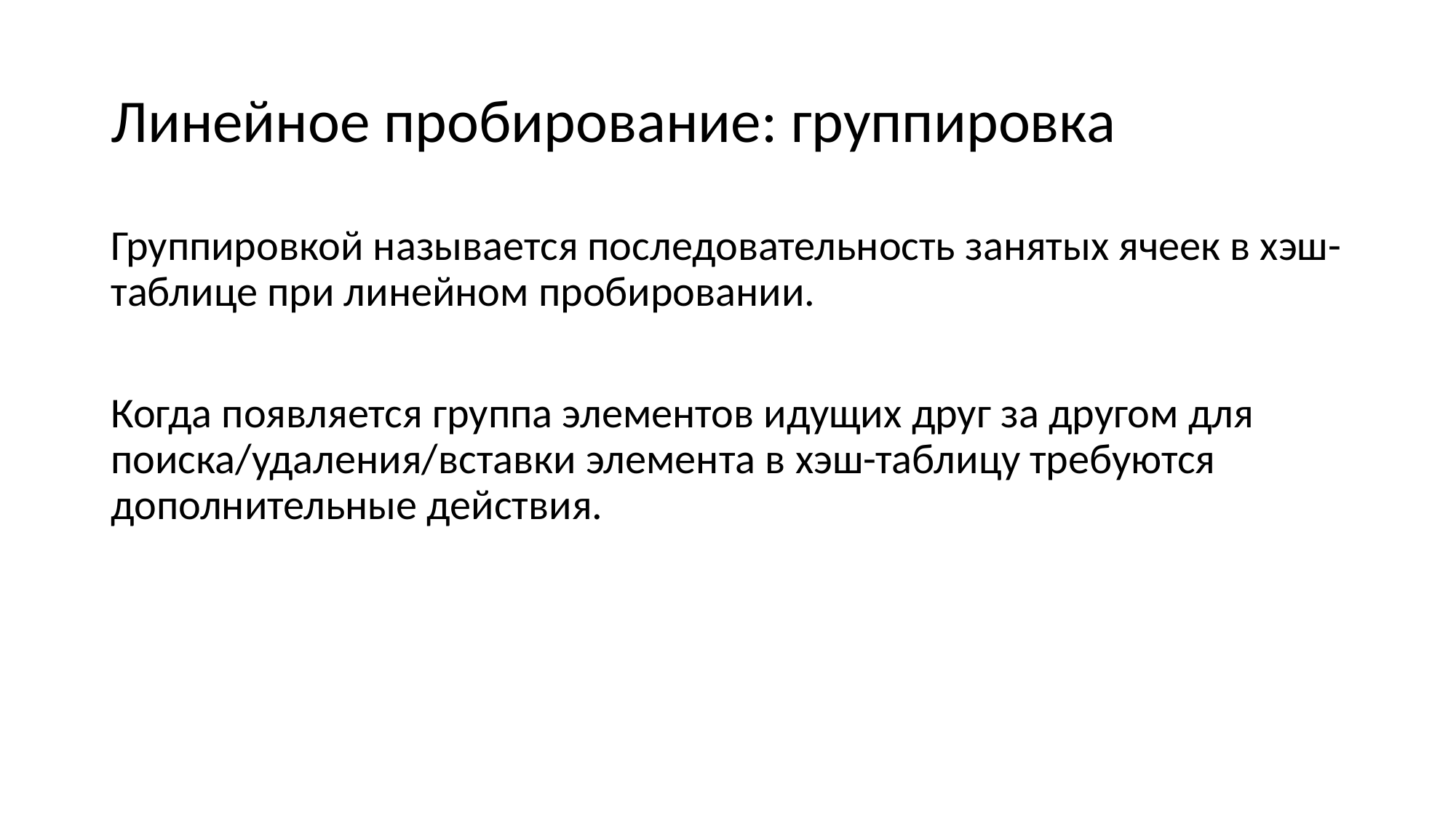

# Линейное пробирование: группировка
Группировкой называется последовательность занятых ячеек в хэш-таблице при линейном пробировании.

Когда появляется группа элементов идущих друг за другом для поиска/удаления/вставки элемента в хэш-таблицу требуются дополнительные действия.